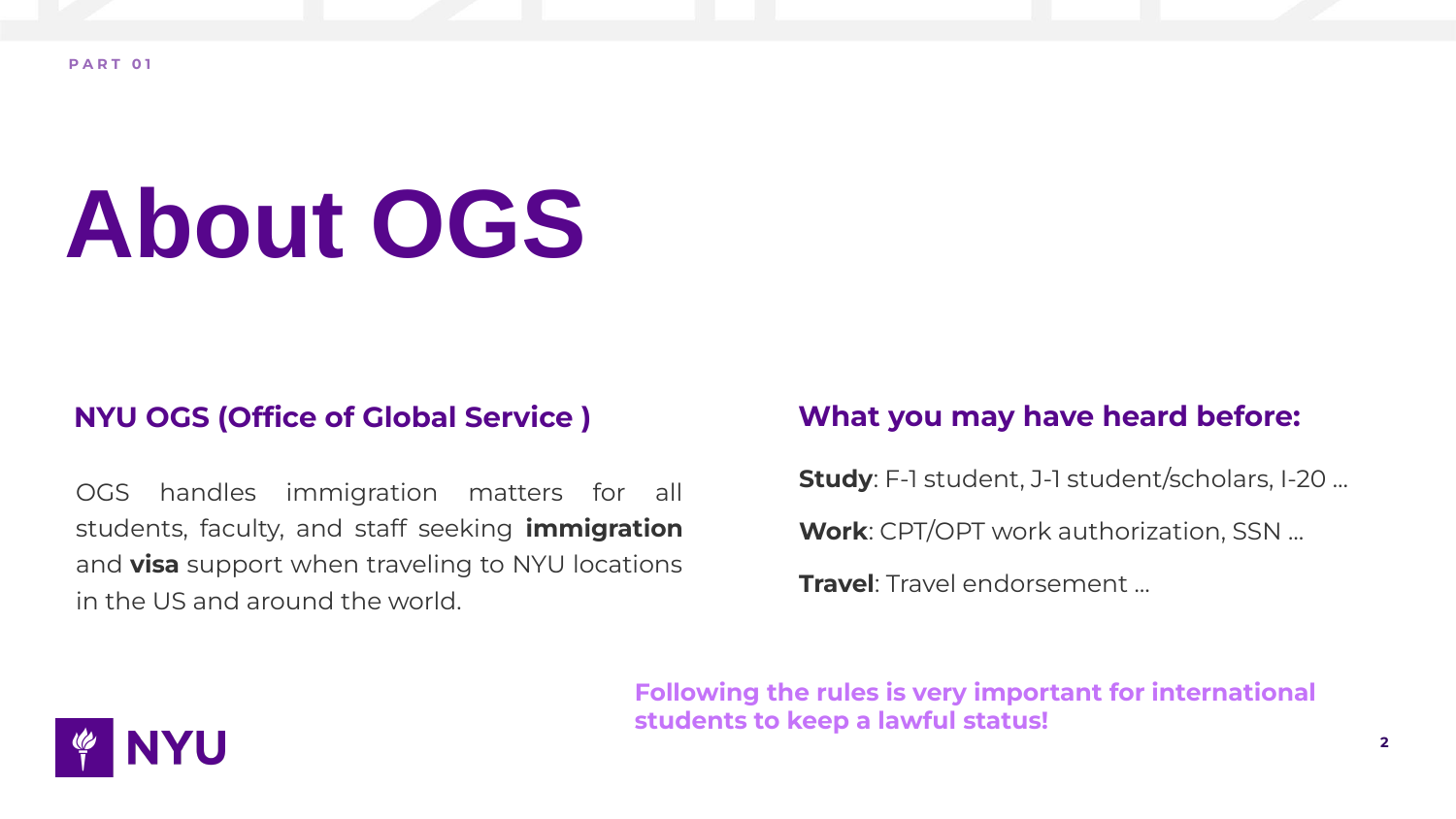

P A R T   0 1
# About OGS
What you may have heard before:
NYU OGS (Office of Global Service )
Study: F-1 student, J-1 student/scholars, I-20 …
Work: CPT/OPT work authorization, SSN …
Travel: Travel endorsement …

OGS handles immigration matters for all students, faculty, and staff seeking immigration and visa support when traveling to NYU locations in the US and around the world.
Following the rules is very important for international students to keep a lawful status!